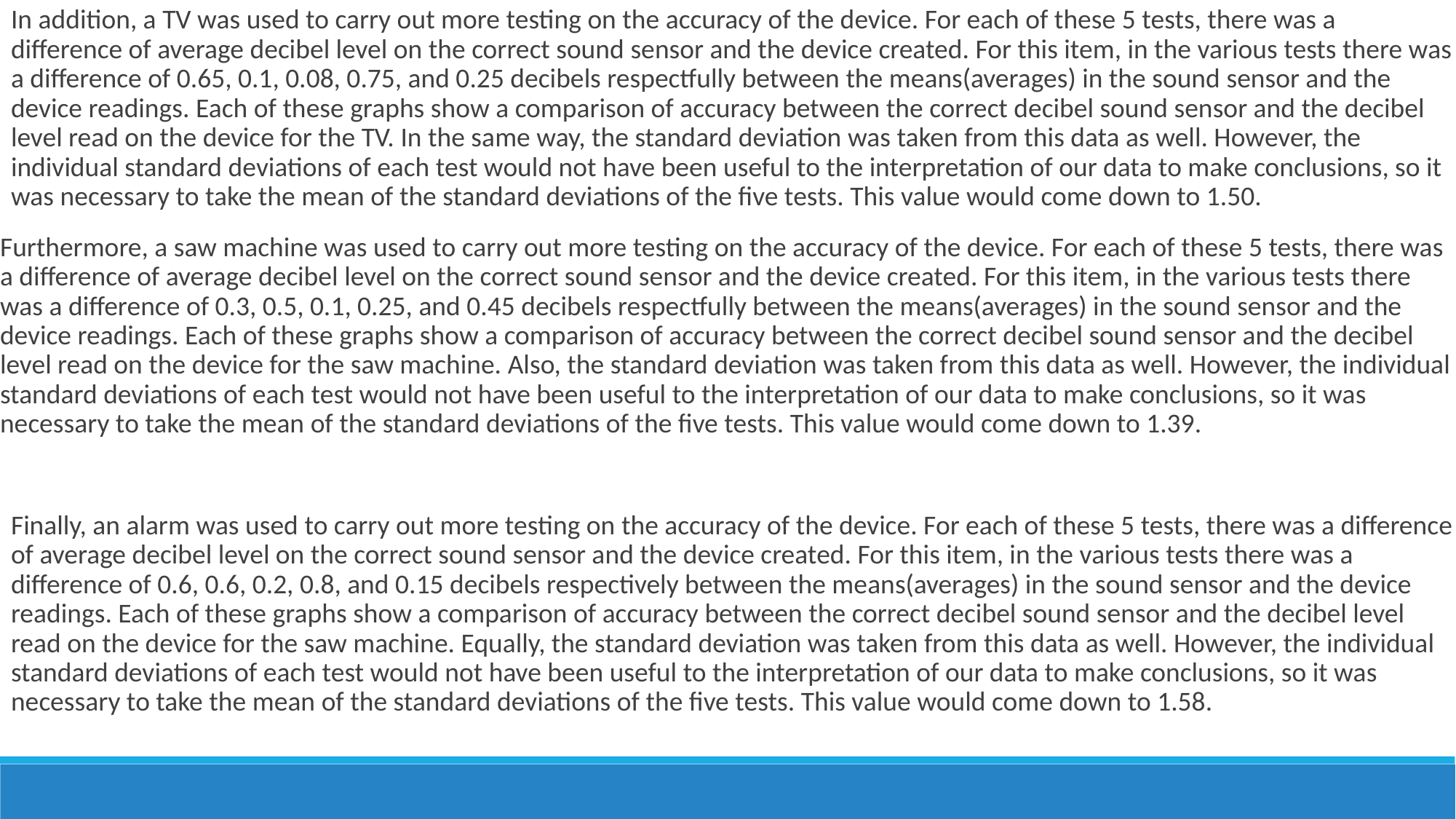

In addition, a TV was used to carry out more testing on the accuracy of the device. For each of these 5 tests, there was a difference of average decibel level on the correct sound sensor and the device created. For this item, in the various tests there was a difference of 0.65, 0.1, 0.08, 0.75, and 0.25 decibels respectfully between the means(averages) in the sound sensor and the device readings. Each of these graphs show a comparison of accuracy between the correct decibel sound sensor and the decibel level read on the device for the TV. In the same way, the standard deviation was taken from this data as well. However, the individual standard deviations of each test would not have been useful to the interpretation of our data to make conclusions, so it was necessary to take the mean of the standard deviations of the five tests. This value would come down to 1.50.
Furthermore, a saw machine was used to carry out more testing on the accuracy of the device. For each of these 5 tests, there was a difference of average decibel level on the correct sound sensor and the device created. For this item, in the various tests there was a difference of 0.3, 0.5, 0.1, 0.25, and 0.45 decibels respectfully between the means(averages) in the sound sensor and the device readings. Each of these graphs show a comparison of accuracy between the correct decibel sound sensor and the decibel level read on the device for the saw machine. Also, the standard deviation was taken from this data as well. However, the individual standard deviations of each test would not have been useful to the interpretation of our data to make conclusions, so it was necessary to take the mean of the standard deviations of the five tests. This value would come down to 1.39.

Finally, an alarm was used to carry out more testing on the accuracy of the device. For each of these 5 tests, there was a difference of average decibel level on the correct sound sensor and the device created. For this item, in the various tests there was a difference of 0.6, 0.6, 0.2, 0.8, and 0.15 decibels respectively between the means(averages) in the sound sensor and the device readings. Each of these graphs show a comparison of accuracy between the correct decibel sound sensor and the decibel level read on the device for the saw machine. Equally, the standard deviation was taken from this data as well. However, the individual standard deviations of each test would not have been useful to the interpretation of our data to make conclusions, so it was necessary to take the mean of the standard deviations of the five tests. This value would come down to 1.58.